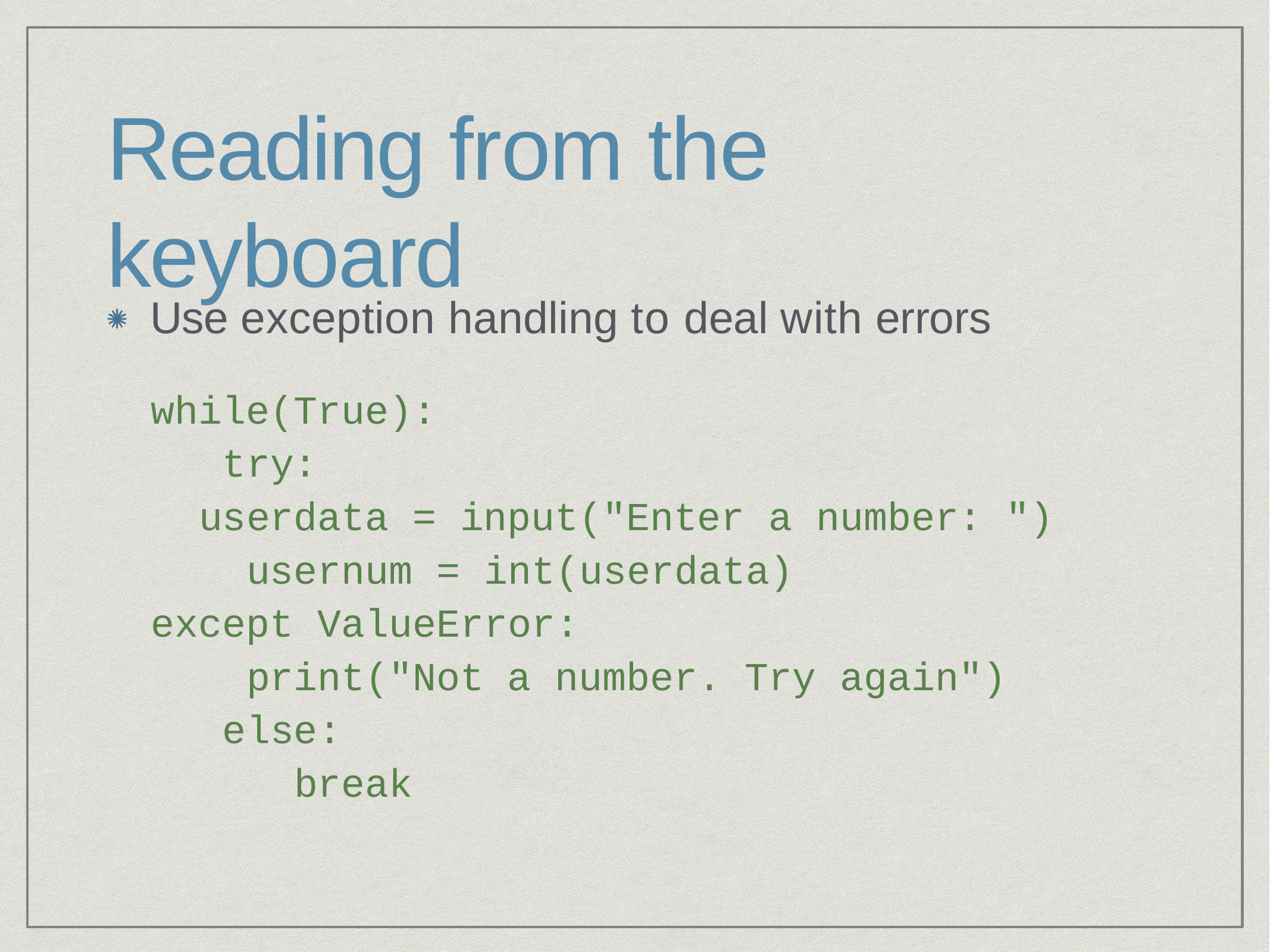

# Reading from the keyboard
Use exception handling to deal with errors
while(True):  try:
userdata = input("Enter a number: ")  usernum = int(userdata)
except ValueError:
print("Not a number. Try again")  else:
break